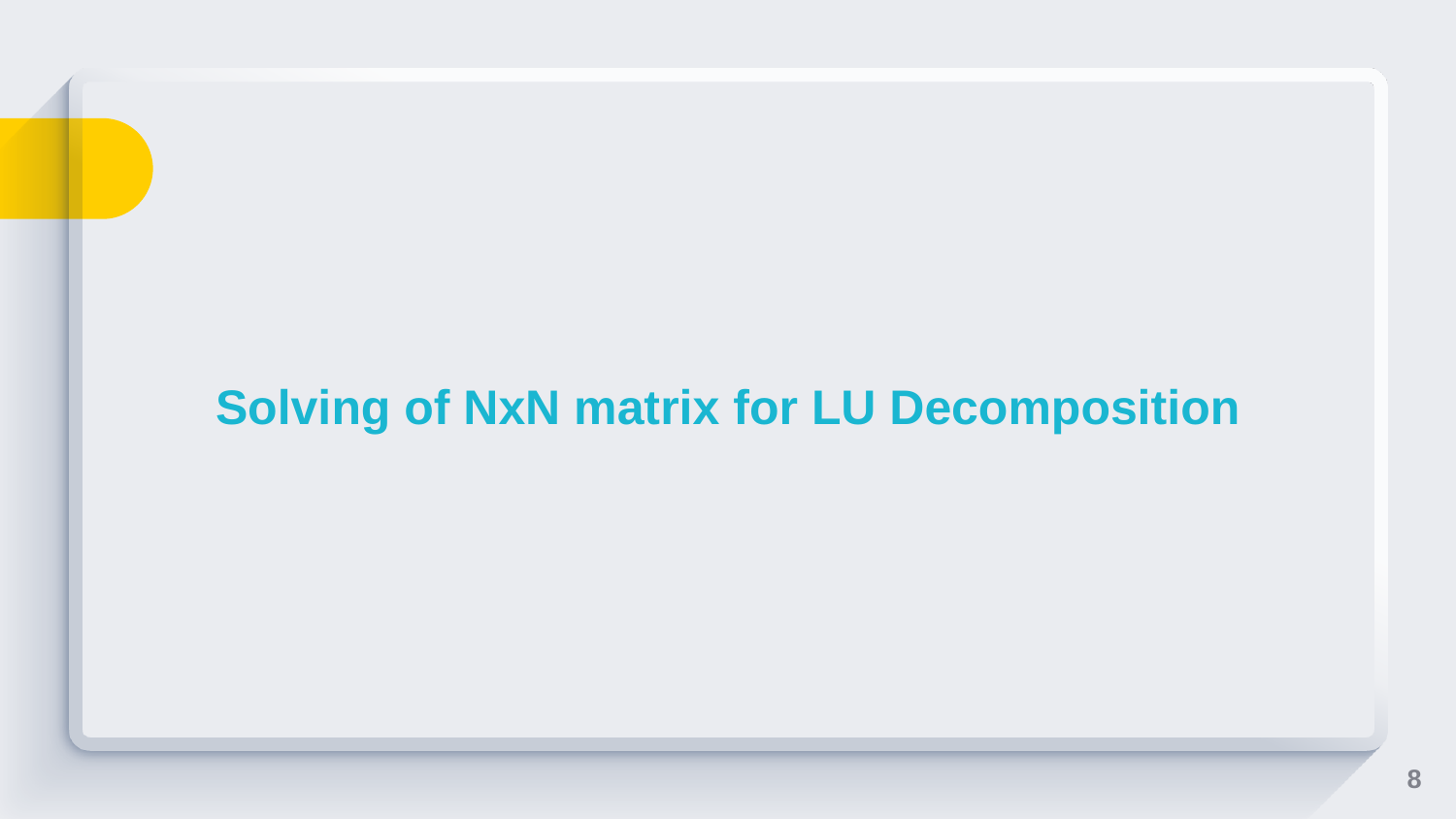

# Solving of NxN matrix for LU Decomposition
8